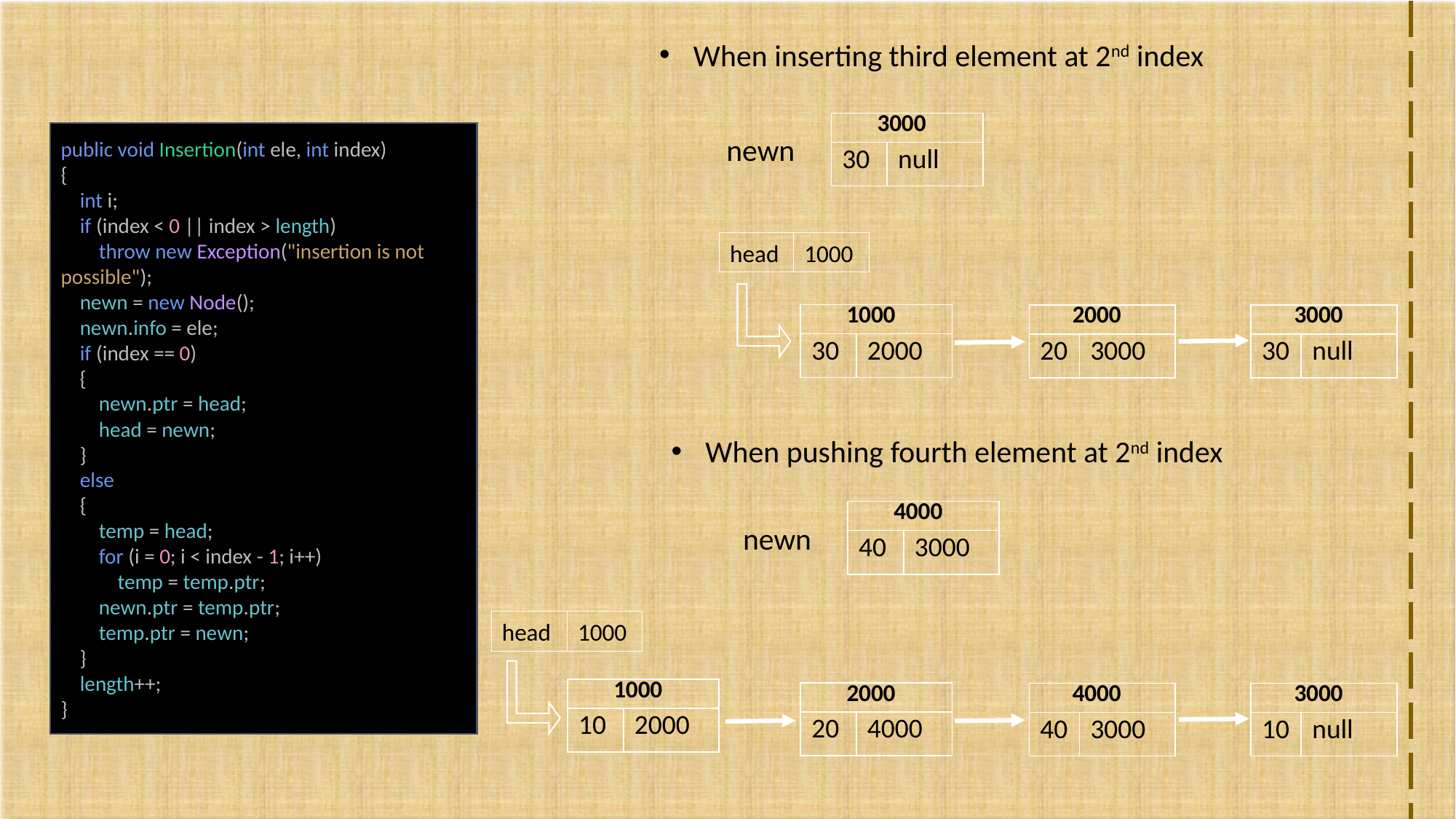

When inserting third element at 2nd index
| 3000 |  |
| --- | --- |
| 30 | null |
public void Insertion(int ele, int index)
{
    int i;
    if (index < 0 || index > length)
        throw new Exception("insertion is not possible");
    newn = new Node();
    newn.info = ele;
    if (index == 0)
    {
        newn.ptr = head;
        head = newn;
    }
    else
    {
        temp = head;
        for (i = 0; i < index - 1; i++)
            temp = temp.ptr;
        newn.ptr = temp.ptr;
        temp.ptr = newn;
    }
    length++;
}
newn
head
1000

| 1000 |  |
| --- | --- |
| 30 | 2000 |
| 2000 |  |
| --- | --- |
| 20 | 3000 |
| 3000 |  |
| --- | --- |
| 30 | null |
When pushing fourth element at 2nd index
| 4000 |  |
| --- | --- |
| 40 | 3000 |
newn
head
1000

| 1000 |  |
| --- | --- |
| 10 | 2000 |
| 2000 |  |
| --- | --- |
| 20 | 4000 |
| 4000 |  |
| --- | --- |
| 40 | 3000 |
| 3000 |  |
| --- | --- |
| 10 | null |